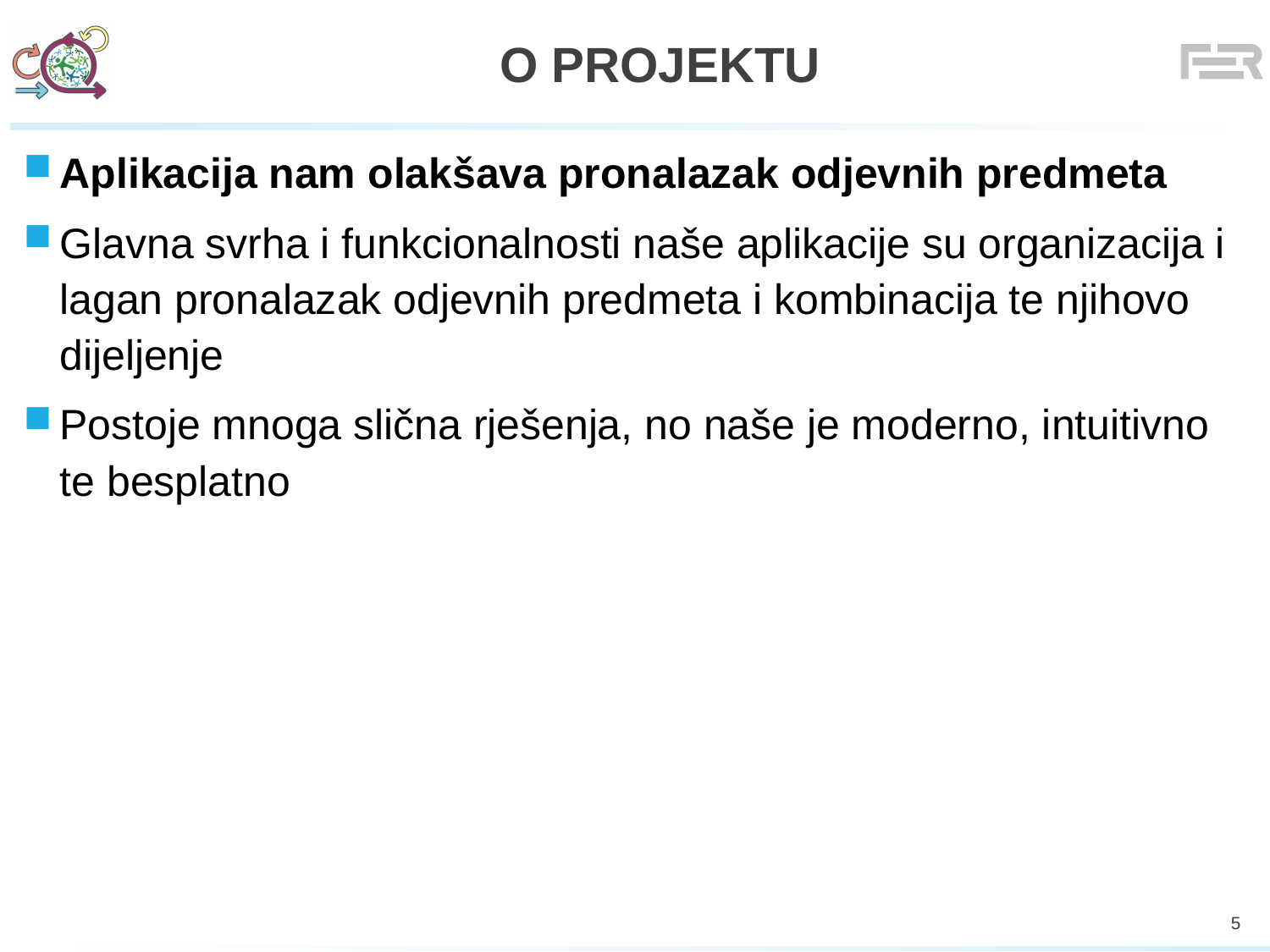

# O projektu
Aplikacija nam olakšava pronalazak odjevnih predmeta
Glavna svrha i funkcionalnosti naše aplikacije su organizacija i lagan pronalazak odjevnih predmeta i kombinacija te njihovo dijeljenje
Postoje mnoga slična rješenja, no naše je moderno, intuitivno te besplatno
5